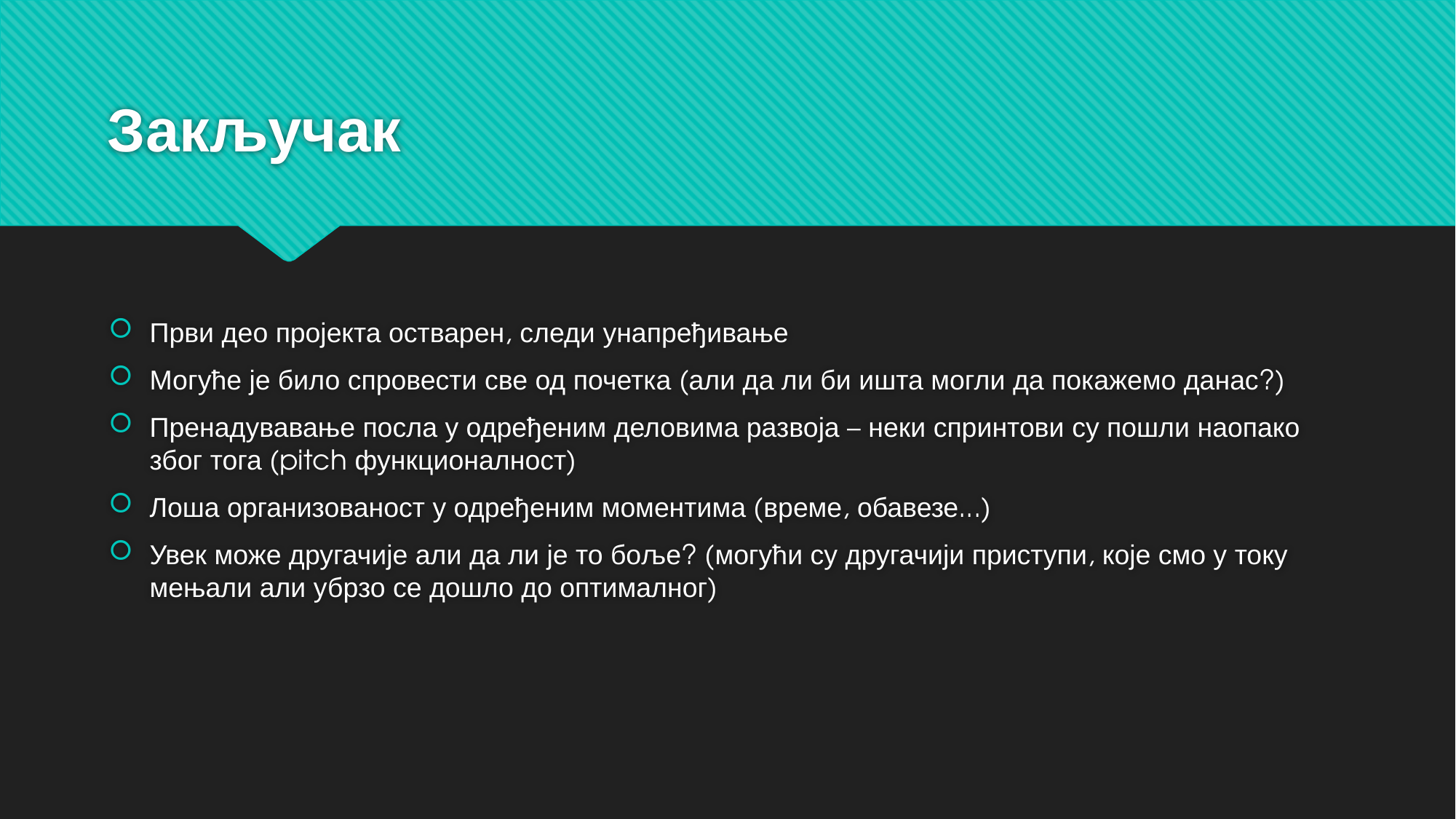

# Закључак
Први део пројекта остварен, следи унапређивање
Могуће је било спровести све од почетка (али да ли би ишта могли да покажемо данас?)
Пренадувавање посла у одређеним деловима развоја – неки спринтови су пошли наопако због тога (pitch функционалност)
Лоша организованост у одређеним моментима (време, обавезе...)
Увек може другачије али да ли је то боље? (могући су другачији приступи, које смо у току мењали али убрзо се дошло до оптималног)